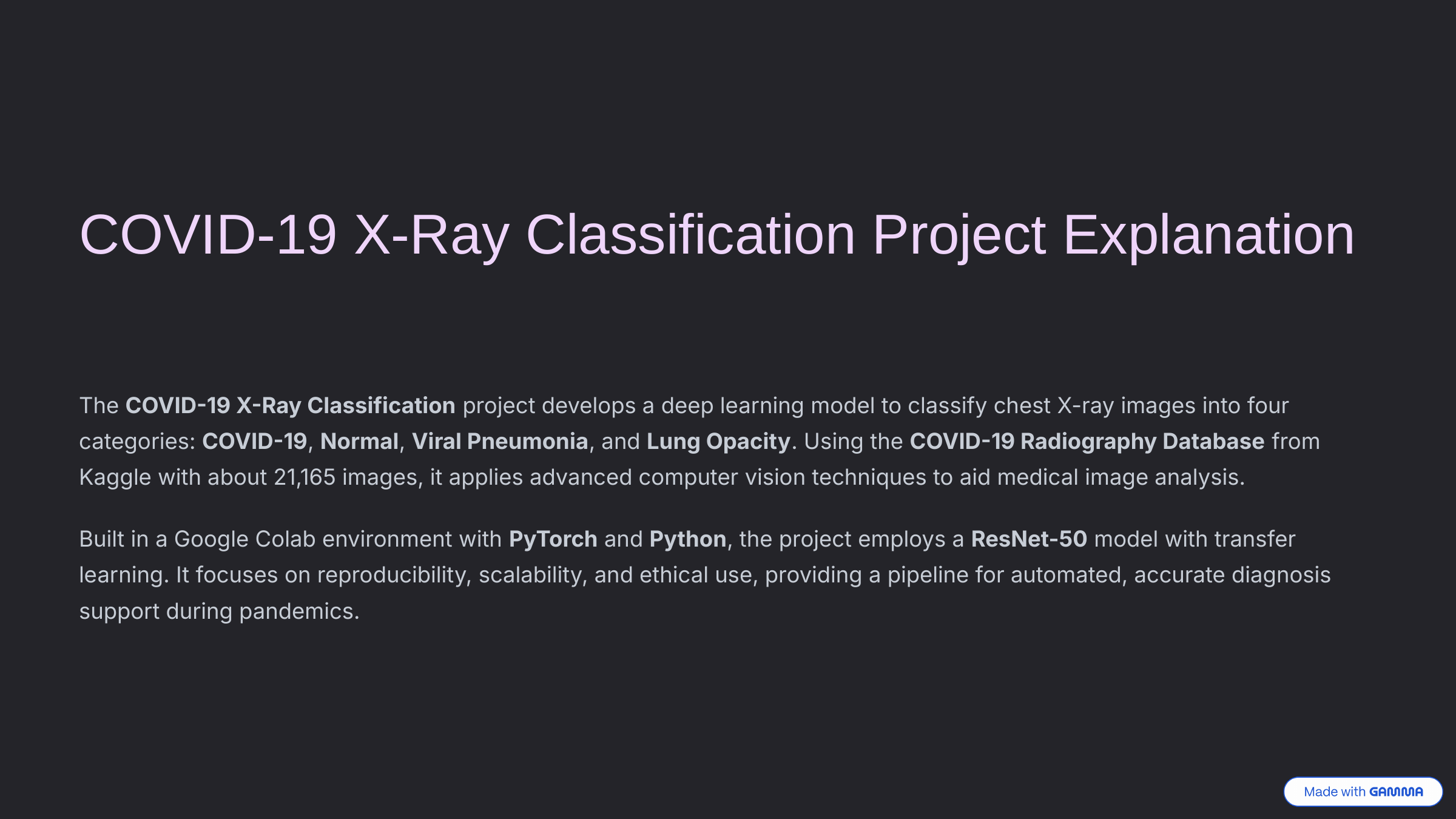

COVID-19 X-Ray Classification Project Explanation
The COVID-19 X-Ray Classification project develops a deep learning model to classify chest X-ray images into four categories: COVID-19, Normal, Viral Pneumonia, and Lung Opacity. Using the COVID-19 Radiography Database from Kaggle with about 21,165 images, it applies advanced computer vision techniques to aid medical image analysis.
Built in a Google Colab environment with PyTorch and Python, the project employs a ResNet-50 model with transfer learning. It focuses on reproducibility, scalability, and ethical use, providing a pipeline for automated, accurate diagnosis support during pandemics.